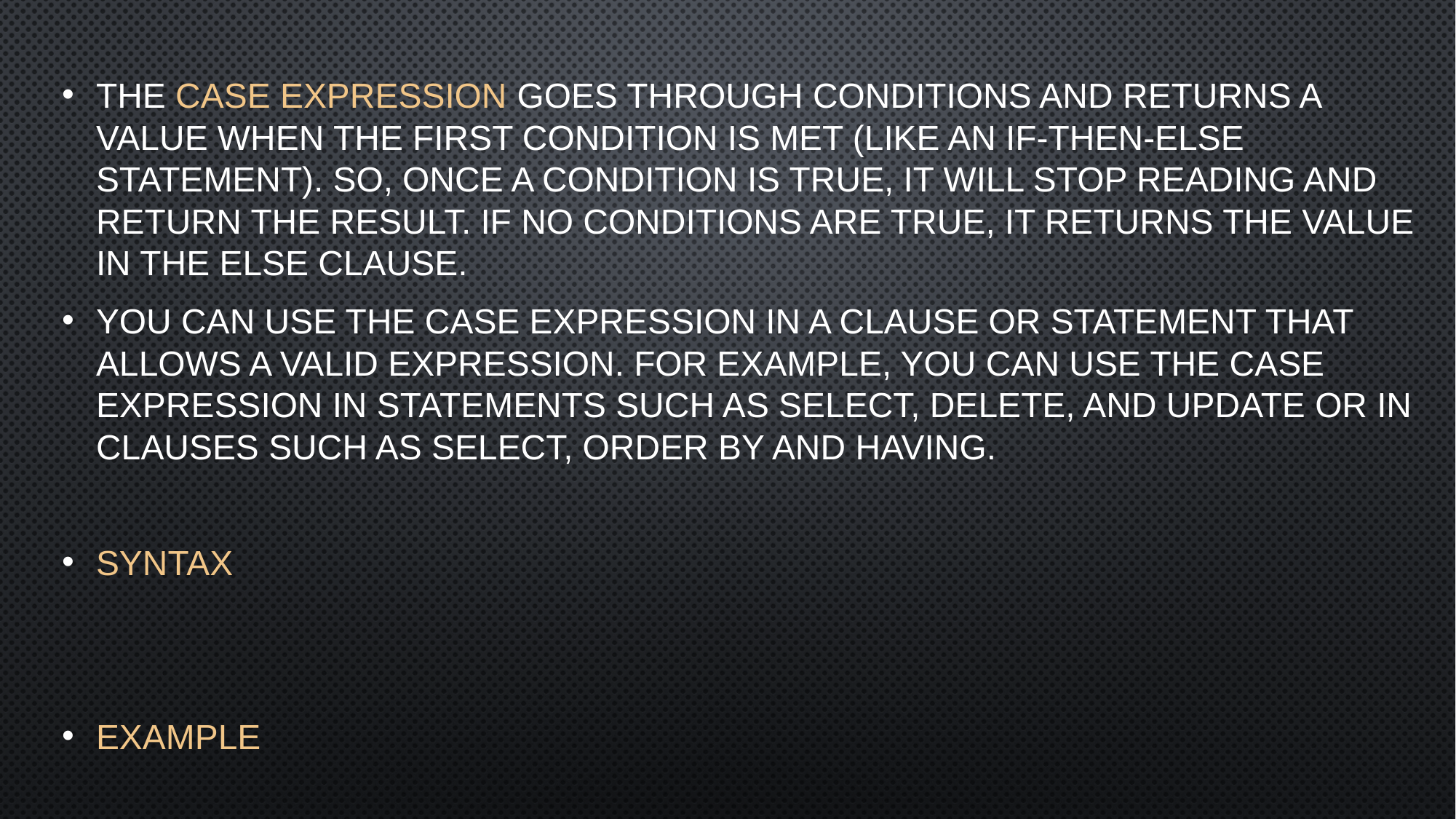

The case expression goes through conditions and returns a value when the first condition is met (like an if-then-else statement). So, once a condition is true, it will stop reading and return the result. If no conditions are true, it returns the value in the else clause.
You can use the CASE expression in a clause or statement that allows a valid expression. For example, you can use the CASE expression in statements such as select, delete, and update or in clauses such as select, order by and having.

SYNTAX

EXAMPLE
# .